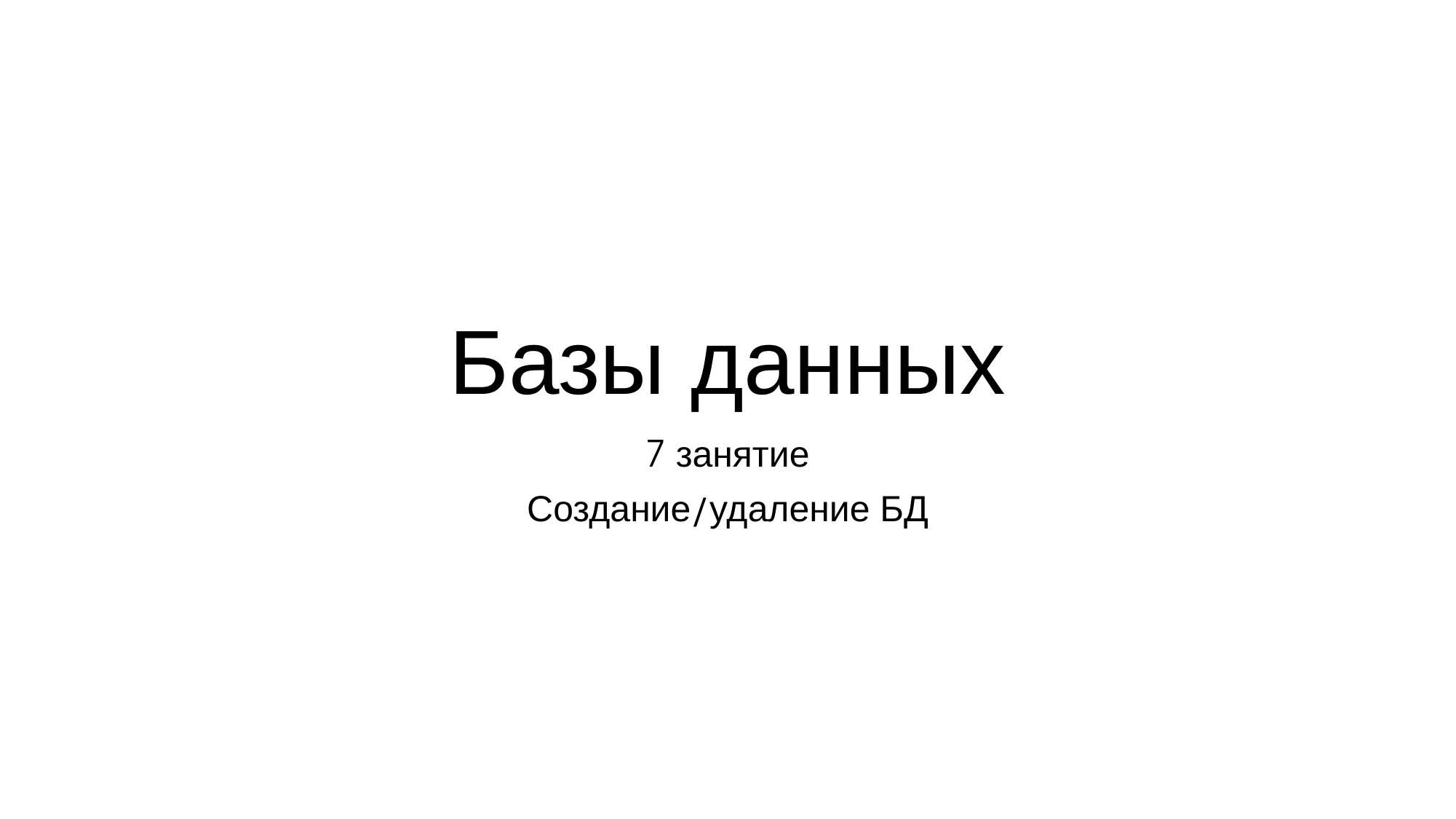

# Базы данных
7 занятие
Создание/удаление БД